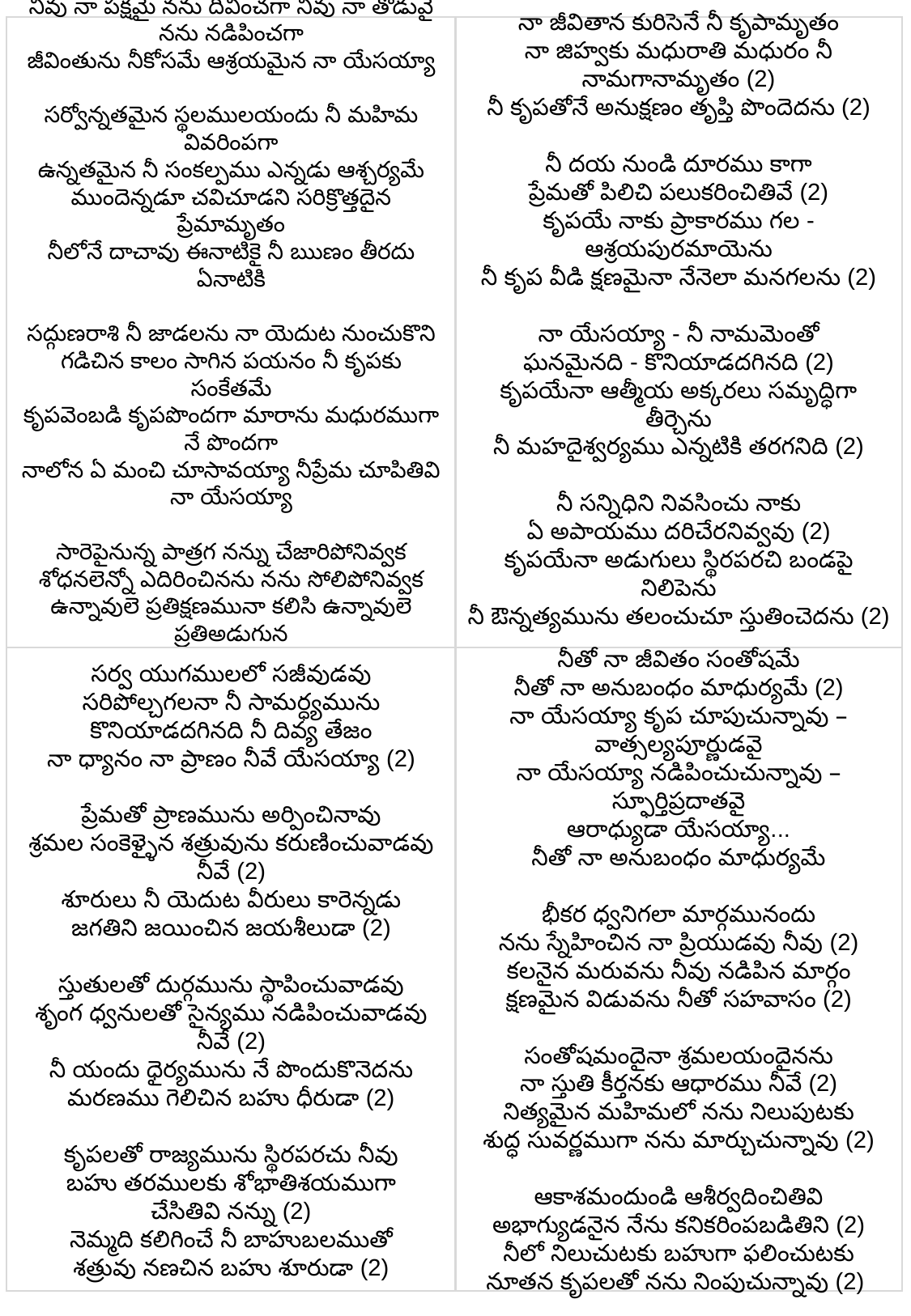

అతిపరిశుద్ధుడా స్తుతినైవేద్యము నీకే అర్పించి కీర్తింతును
నీవు నా పక్షమై నను దీవించగా నీవు నా తోడువై నను నడిపించగా
జీవింతును నీకోసమే ఆశ్రయమైన నా యేసయ్యా

సర్వోన్నతమైన స్థలములయందు నీ మహిమ వివరింపగా
ఉన్నతమైన నీ సంకల్పము ఎన్నడు ఆశ్చర్యమే
ముందెన్నడూ చవిచూడని సరిక్రొత్తదైన ప్రేమామృతం
నీలోనే దాచావు ఈనాటికై నీ ఋణం తీరదు ఏనాటికి

సద్గుణరాశి నీ జాడలను నా యెదుట నుంచుకొని
గడిచిన కాలం సాగిన పయనం నీ కృపకు సంకేతమే
కృపవెంబడి కృపపొందగా మారాను మధురముగా నే పొందగా
నాలోన ఏ మంచి చూసావయ్యా నీప్రేమ చూపితివి నా యేసయ్యా

సారెపైనున్న పాత్రగ నన్ను చేజారిపోనివ్వక
శోధనలెన్నో ఎదిరించినను నను సోలిపోనివ్వక
ఉన్నావులె ప్రతిక్షణమునా కలిసి ఉన్నావులె ప్రతిఅడుగున
నీవెగా యేసయ్యా నా ఊపిరి నీవెగా యేసయ్యా నా కాపరి

నా జీవితాన కురిసెనే నీ కృపామృతం
నా జిహ్వకు మధురాతి మధురం నీ నామగానామృతం (2)
నీ కృపతోనే అనుక్షణం తృప్తి పొందెదను (2)

నీ దయ నుండి దూరము కాగా
ప్రేమతో పిలిచి పలుకరించితివే (2)
కృపయే నాకు ప్రాకారము గల - ఆశ్రయపురమాయెను
నీ కృప వీడి క్షణమైనా నేనెలా మనగలను (2)

నా యేసయ్యా - నీ నామమెంతో
ఘనమైనది - కొనియాడదగినది (2)
కృపయేనా ఆత్మీయ అక్కరలు సమృద్ధిగా తీర్చెను
నీ మహదైశ్వర్యము ఎన్నటికి తరగనిది (2)

నీ సన్నిధిని నివసించు నాకు
ఏ అపాయము దరిచేరనివ్వవు (2)
కృపయేనా అడుగులు స్థిరపరచి బండపై నిలిపెను
నీ ఔన్నత్యమును తలంచుచూ స్తుతించెదను (2)

సర్వ యుగములలో సజీవుడవు
సరిపోల్చగలనా నీ సామర్ధ్యమును
కొనియాడదగినది నీ దివ్య తేజం
నా ధ్యానం నా ప్రాణం నీవే యేసయ్యా (2)

ప్రేమతో ప్రాణమును అర్పించినావు
శ్రమల సంకెళ్ళైన శత్రువును కరుణించువాడవు నీవే (2)
శూరులు నీ యెదుట వీరులు కారెన్నడు
జగతిని జయించిన జయశీలుడా (2)

స్తుతులతో దుర్గమును స్థాపించువాడవు
శృంగ ధ్వనులతో సైన్యము నడిపించువాడవు నీవే (2)
నీ యందు ధైర్యమును నే పొందుకొనెదను
మరణము గెలిచిన బహు ధీరుడా (2)

కృపలతో రాజ్యమును స్థిరపరచు నీవు
బహు తరములకు శోభాతిశయముగా
చేసితివి నన్ను (2)
నెమ్మది కలిగించే నీ బాహుబలముతో
శత్రువు నణచిన బహు శూరుడా (2)
నీతో నా జీవితం సంతోషమే
నీతో నా అనుబంధం మాధుర్యమే (2)
నా యేసయ్యా కృప చూపుచున్నావు – వాత్సల్యపూర్ణుడవై
నా యేసయ్యా నడిపించుచున్నావు – స్ఫూర్తిప్రదాతవై
ఆరాధ్యుడా యేసయ్యా...
నీతో నా అనుబంధం మాధుర్యమే

భీకర ధ్వనిగలా మార్గమునందు
నను స్నేహించిన నా ప్రియుడవు నీవు (2)
కలనైన మరువను నీవు నడిపిన మార్గం
క్షణమైన విడువను నీతో సహవాసం (2)

సంతోషమందైనా శ్రమలయందైనను
నా స్తుతి కీర్తనకు ఆధారము నీవే (2)
నిత్యమైన మహిమలో నను నిలుపుటకు
శుద్ధ సువర్ణముగా నను మార్చుచున్నావు (2)

ఆకాశమందుండి ఆశీర్వదించితివి
అభాగ్యుడనైన నేను కనికరింపబడితిని (2)
నీలో నిలుచుటకు బహుగా ఫలించుటకు
నూతన కృపలతో నను నింపుచున్నావు (2)